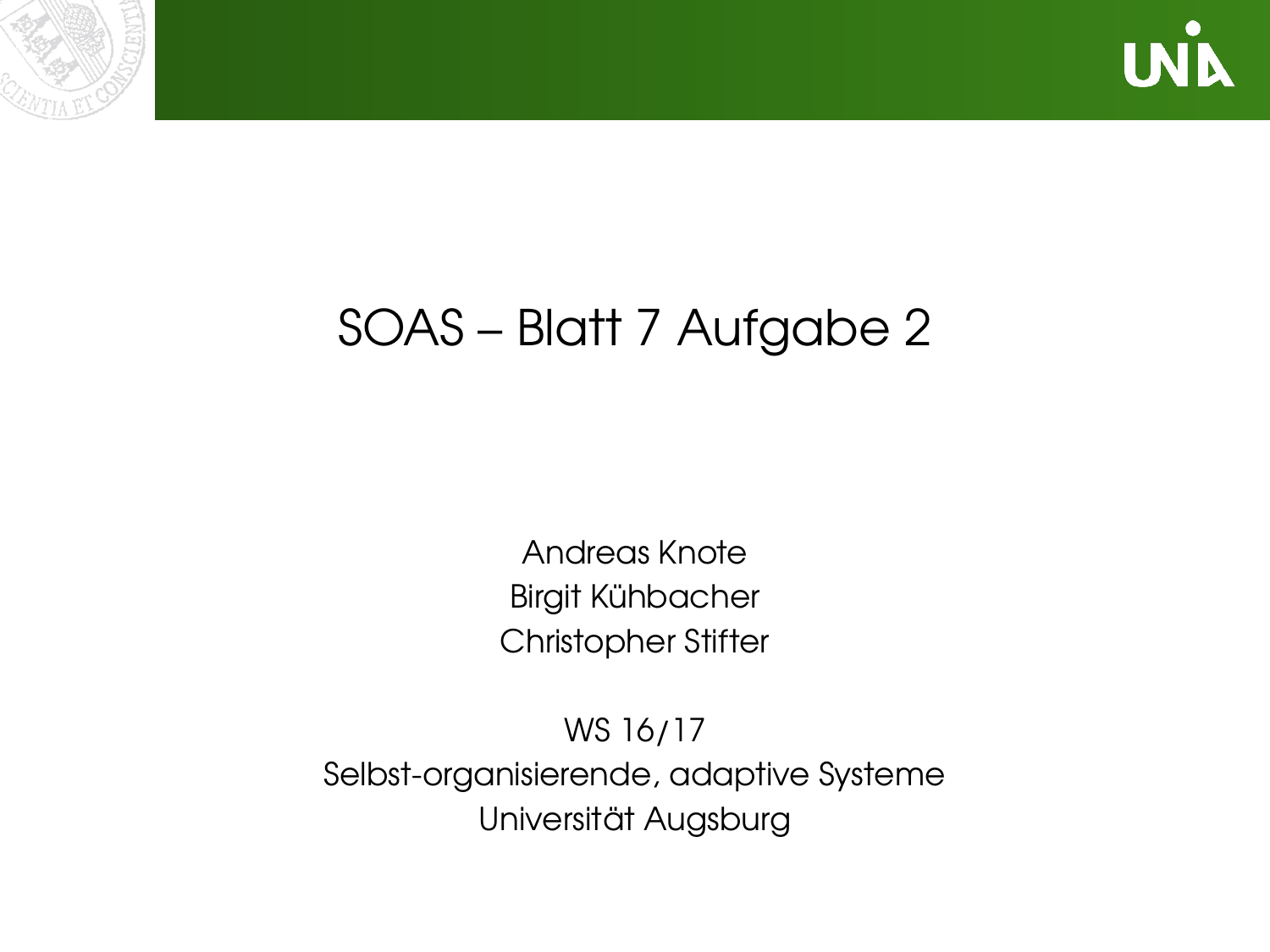

# SOAS – Blatt 7 Aufgabe 2
Andreas Knote
Birgit Kühbacher
Christopher Stifter

WS 16/17
Selbst-organisierende, adaptive Systeme
Universität Augsburg